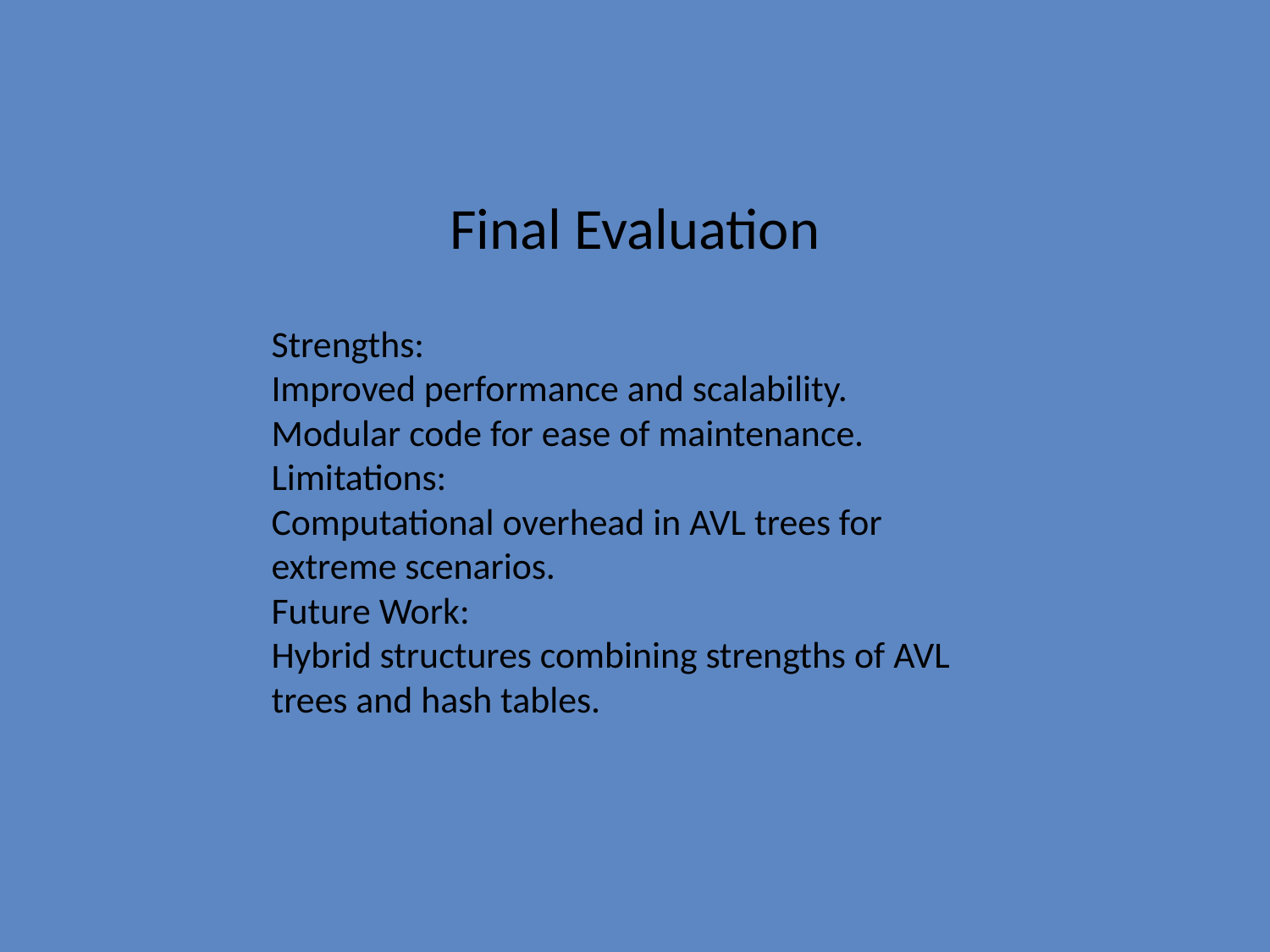

# Final Evaluation
Strengths:
Improved performance and scalability.
Modular code for ease of maintenance.
Limitations:
Computational overhead in AVL trees for extreme scenarios.
Future Work:
Hybrid structures combining strengths of AVL trees and hash tables.